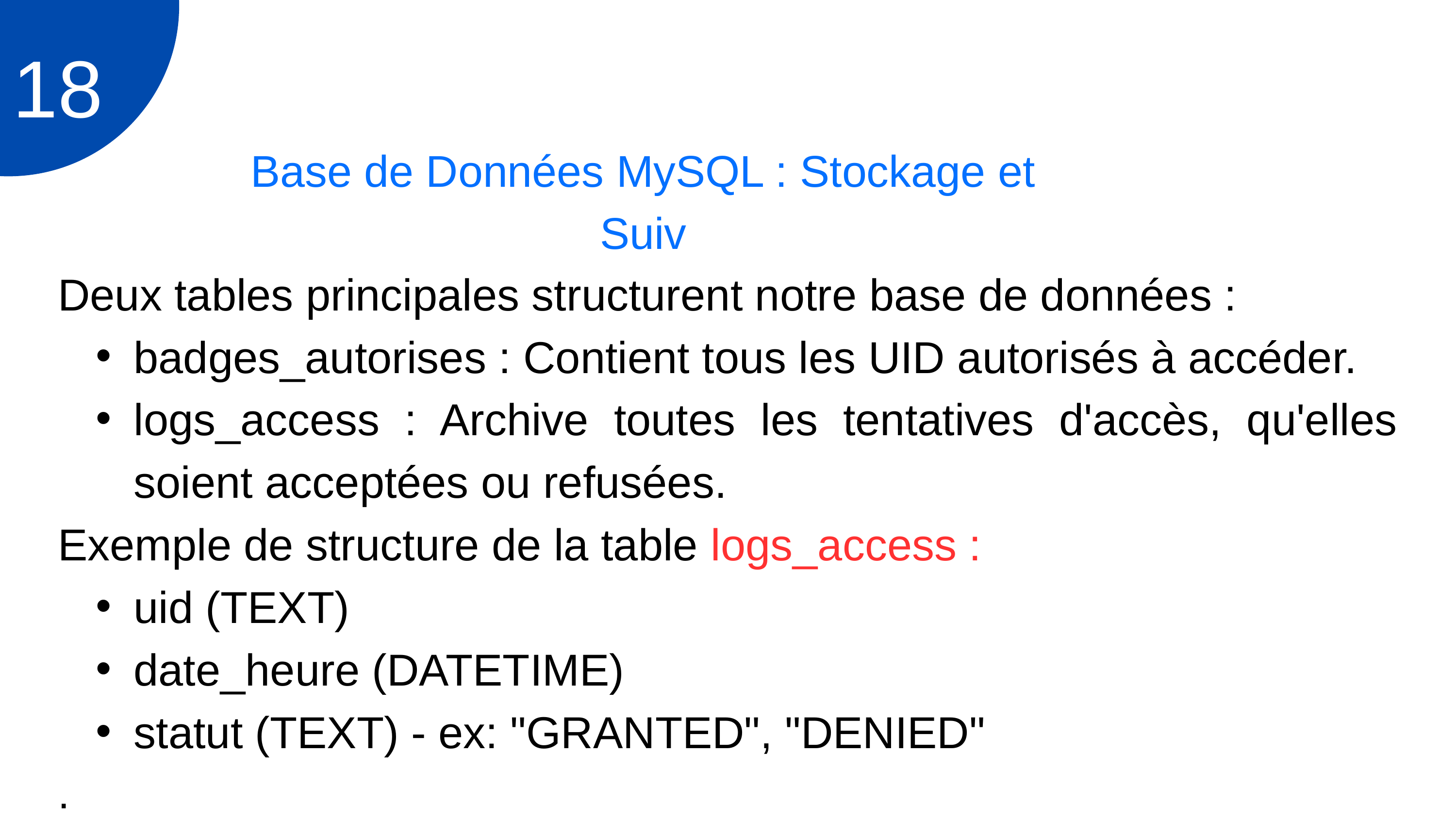

18
Base de Données MySQL : Stockage et Suiv
Deux tables principales structurent notre base de données :
badges_autorises : Contient tous les UID autorisés à accéder.
logs_access : Archive toutes les tentatives d'accès, qu'elles soient acceptées ou refusées.
Exemple de structure de la table logs_access :
uid (TEXT)
date_heure (DATETIME)
statut (TEXT) - ex: "GRANTED", "DENIED"
.